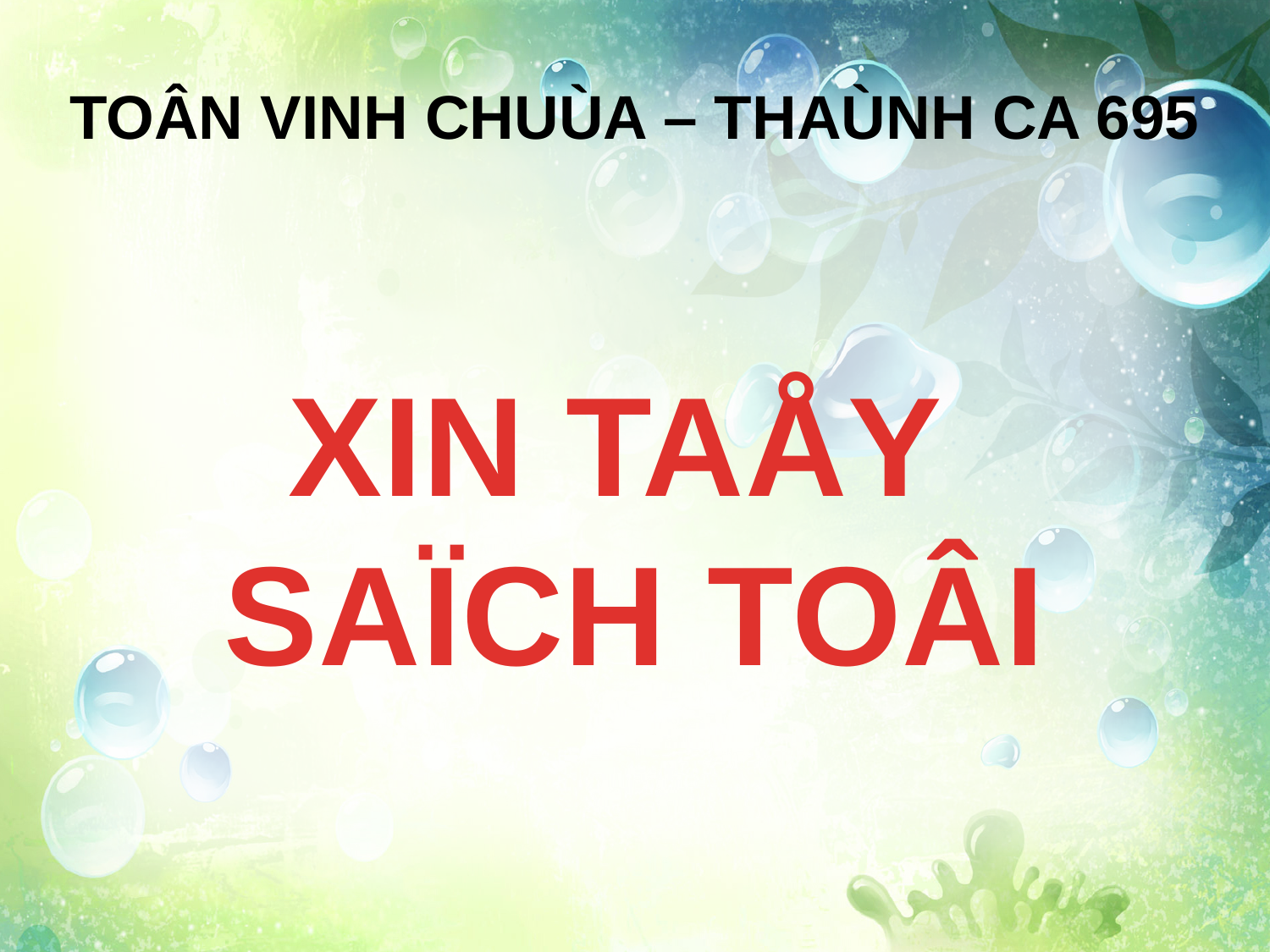

TOÂN VINH CHUÙA – THAÙNH CA 695
XIN TAÅY
SAÏCH TOÂI